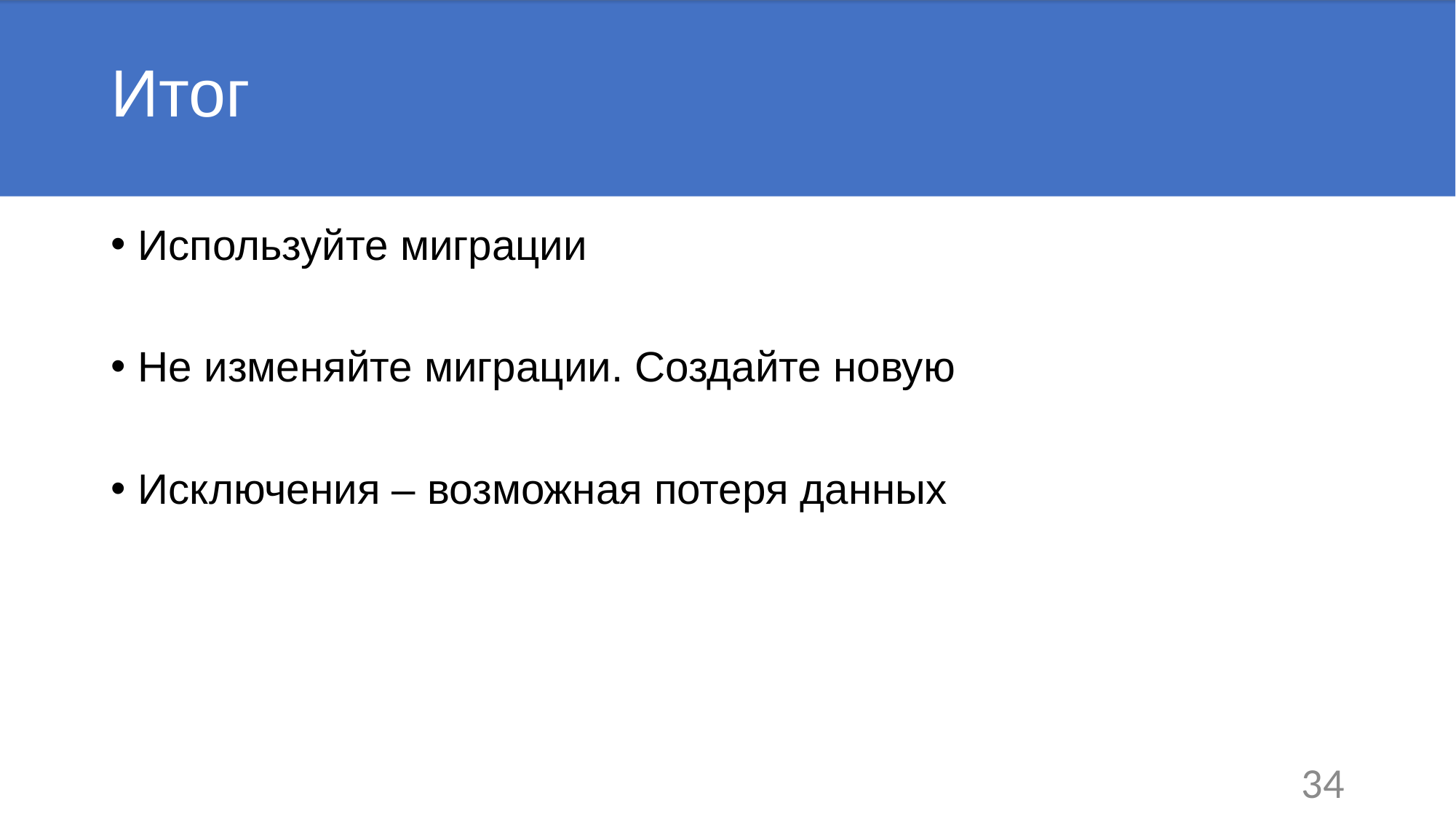

# Итог
Используйте миграции

Не изменяйте миграции. Создайте новую

Исключения – возможная потеря данных
34